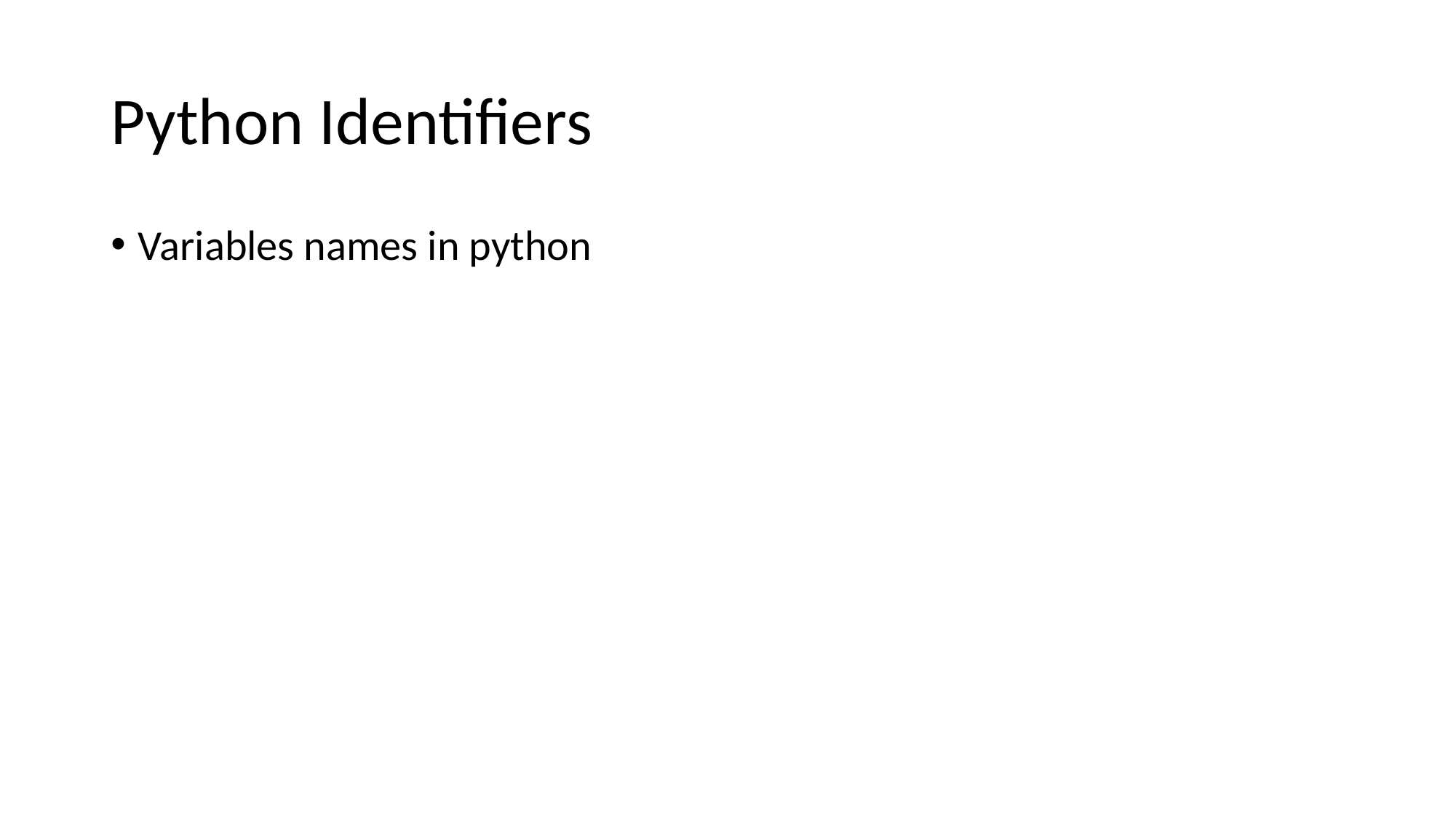

# Python Identifiers
Variables names in python